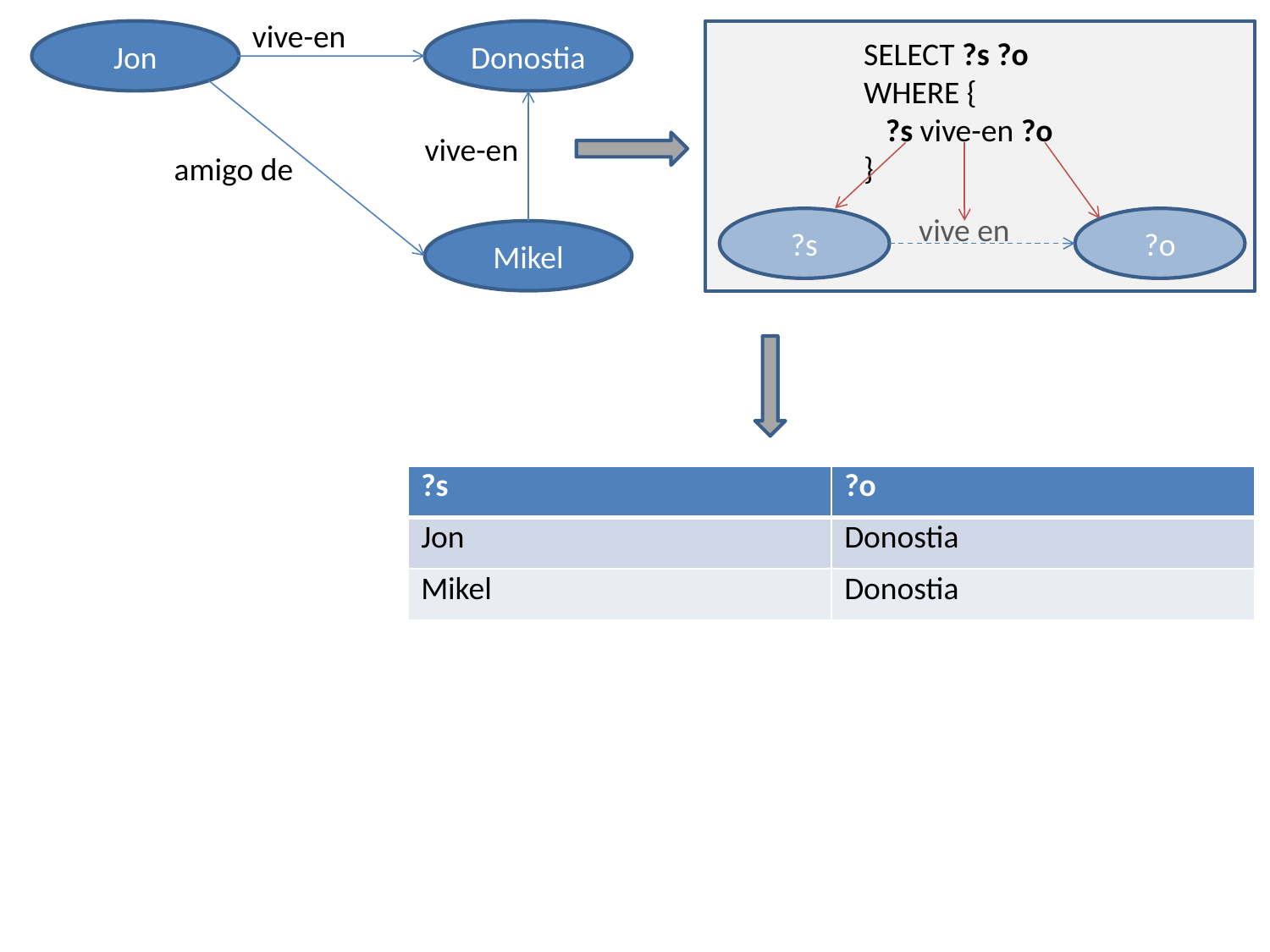

vive-en
Jon
Donostia

SELECT ?s ?o
WHERE {
   ?s vive-en ?o
}
vive-en

amigo de
vive en
?s
?o
Mikel

| ?s | ?o |
| --- | --- |
| Jon | Donostia |
| Mikel | Donostia |